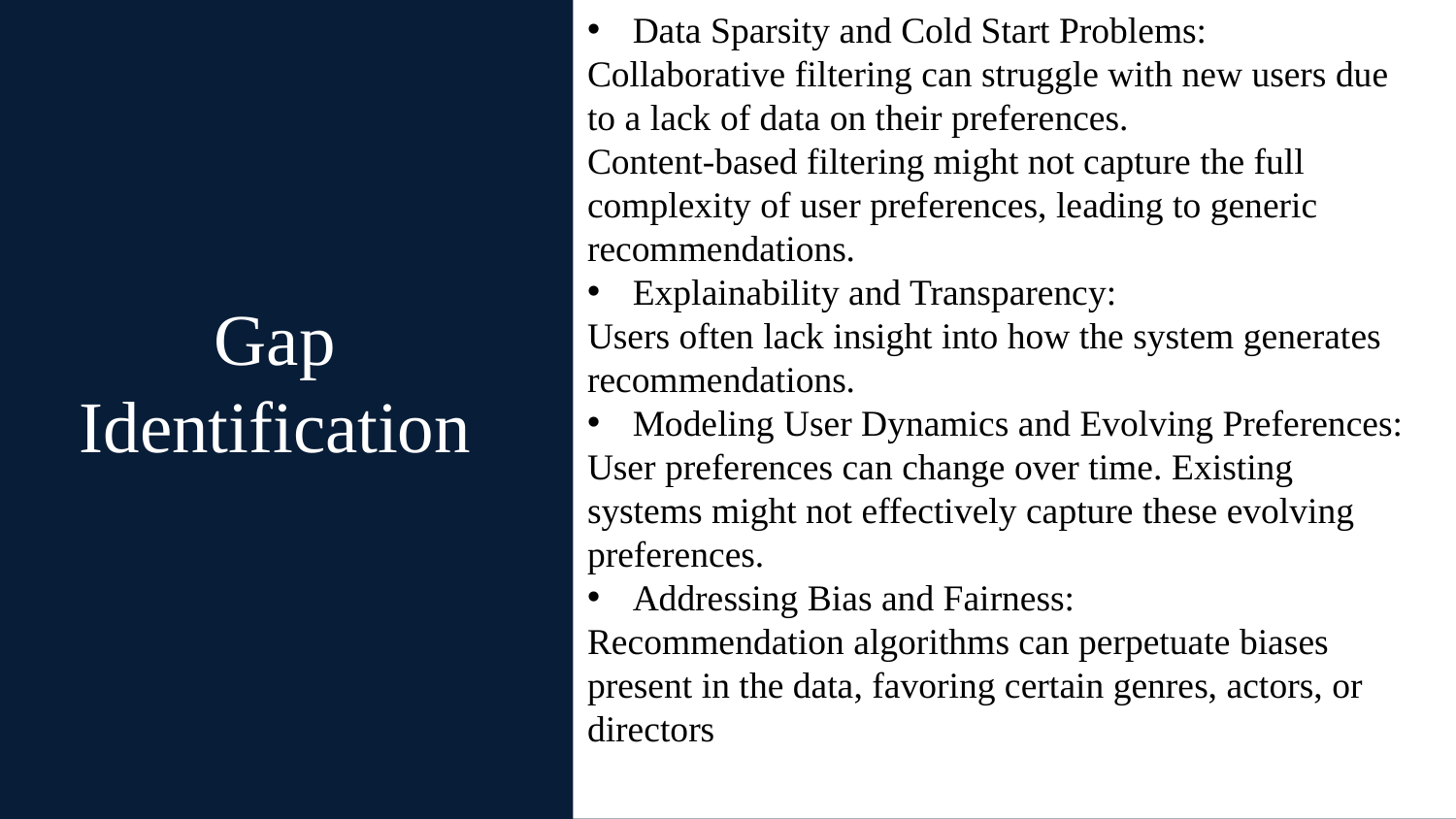

Data Sparsity and Cold Start Problems:
Collaborative filtering can struggle with new users due to a lack of data on their preferences.
Content-based filtering might not capture the full complexity of user preferences, leading to generic recommendations.
Explainability and Transparency:
Users often lack insight into how the system generates recommendations.
Modeling User Dynamics and Evolving Preferences:
User preferences can change over time. Existing systems might not effectively capture these evolving preferences.
Addressing Bias and Fairness:
Recommendation algorithms can perpetuate biases present in the data, favoring certain genres, actors, or directors

# Gap Identification